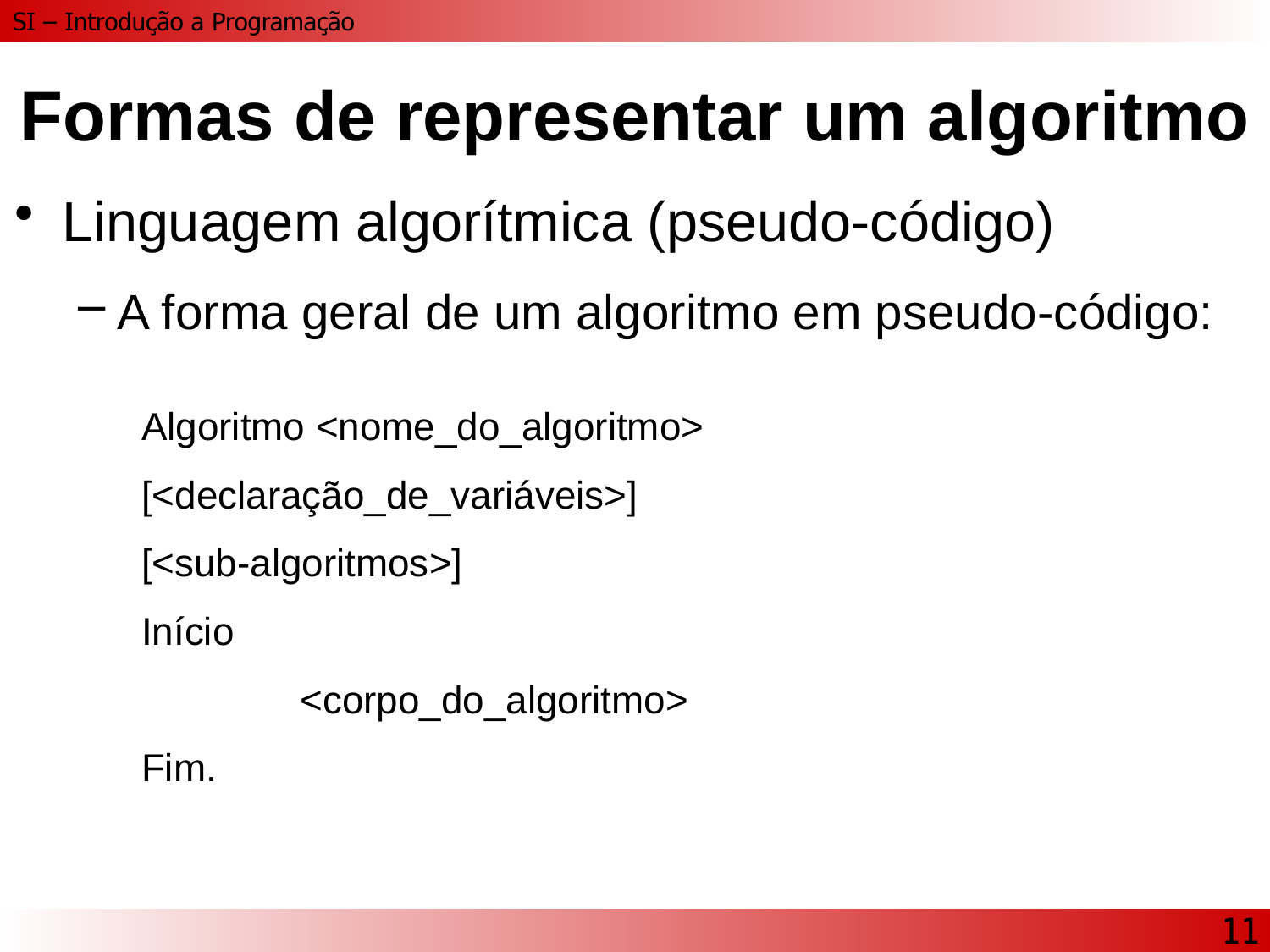

# Formas de representar um algoritmo
Linguagem algorítmica (pseudo-código)
A forma geral de um algoritmo em pseudo-código:

Algoritmo <nome_do_algoritmo>
[<declaração_de_variáveis>]
[<sub-algoritmos>]
Início
		<corpo_do_algoritmo>
Fim.

11